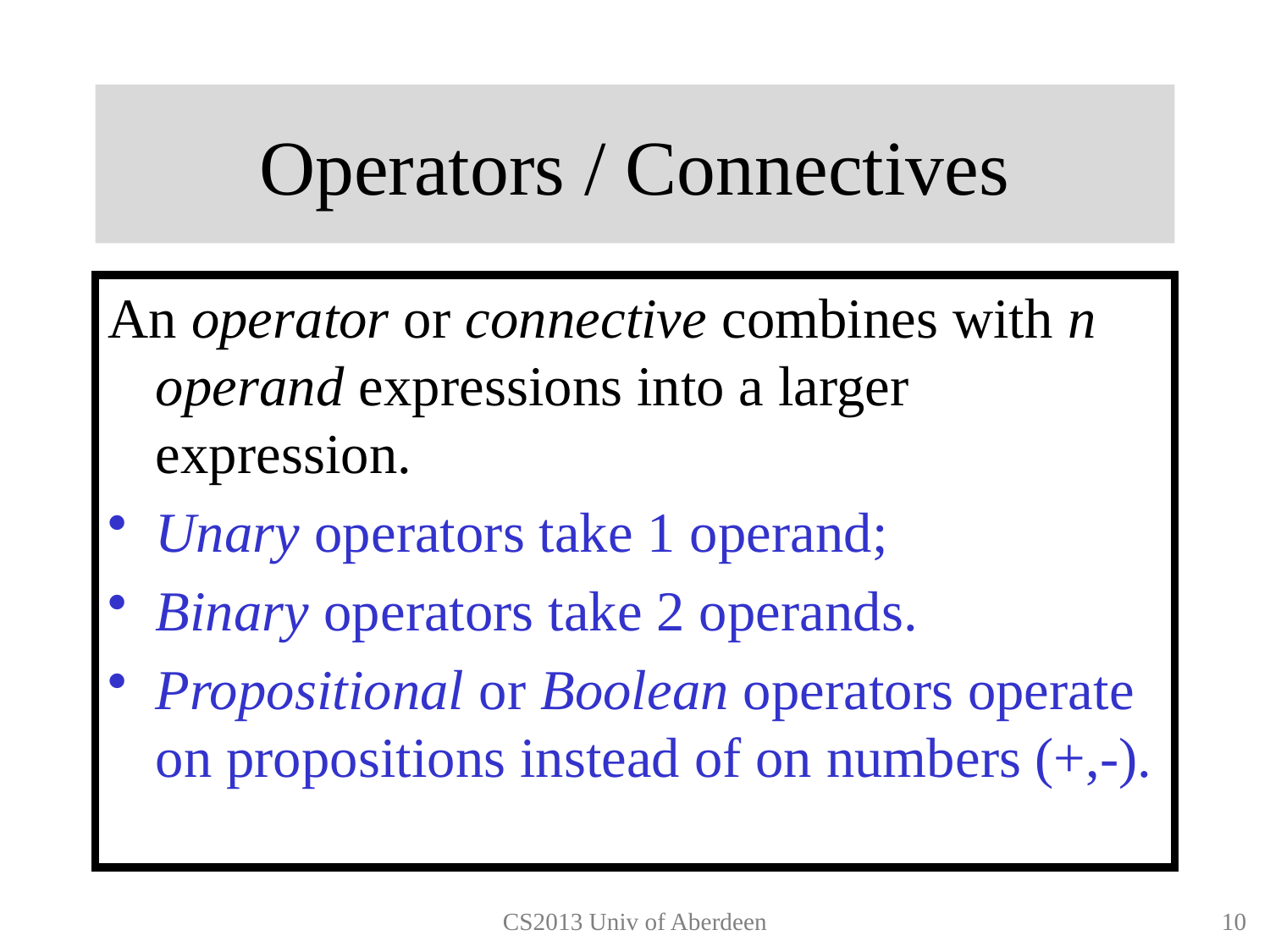

# Operators / Connectives
An operator or connective combines with n operand expressions into a larger expression.
Unary operators take 1 operand;
Binary operators take 2 operands.
Propositional or Boolean operators operate on propositions instead of on numbers (+,-).
CS2013 Univ of Aberdeen
10